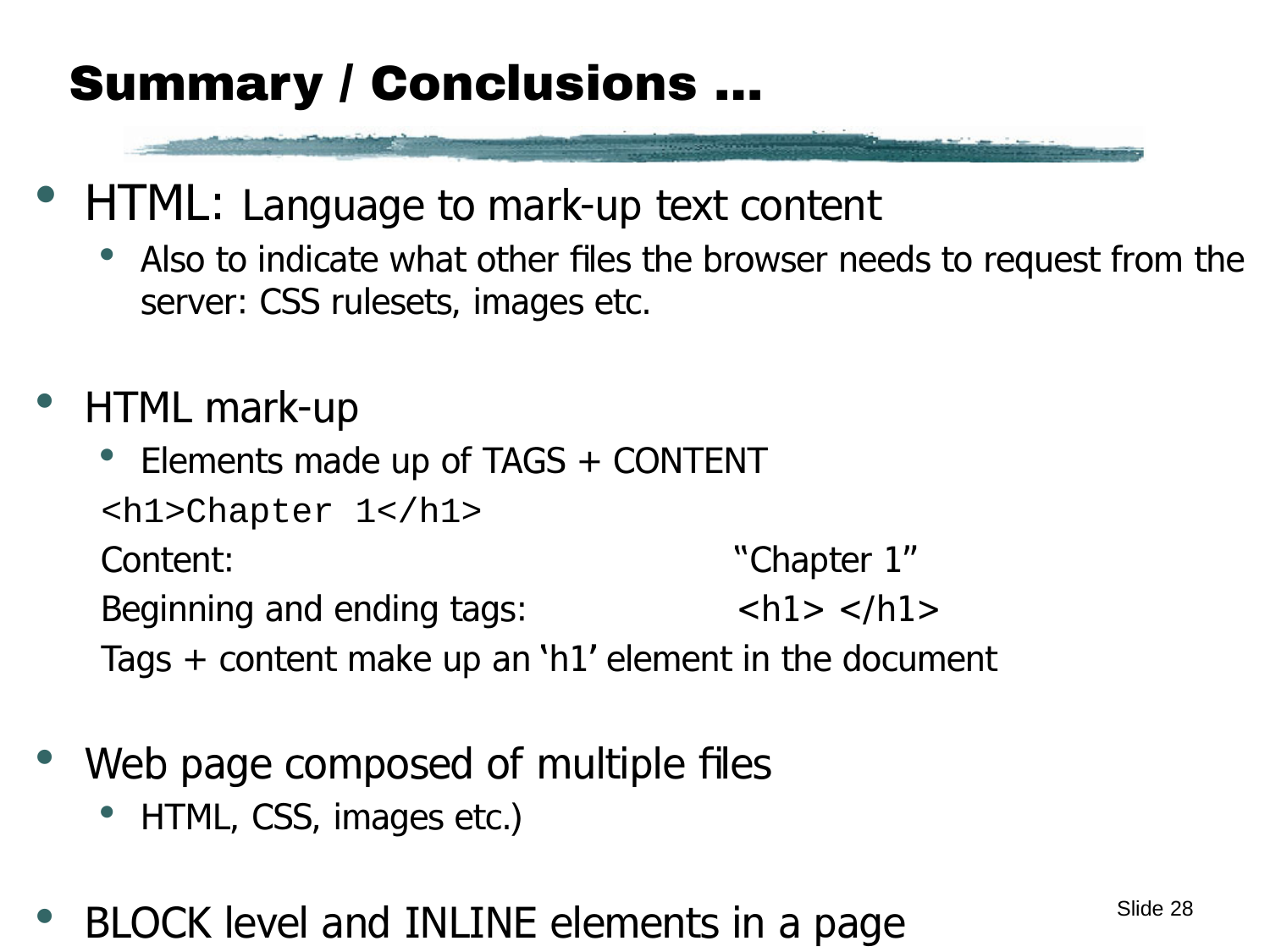

# Summary / Conclusions …
HTML: Language to mark-up text content
Also to indicate what other files the browser needs to request from the server: CSS rulesets, images etc.

HTML mark-up
Elements made up of TAGS + CONTENT
<h1>Chapter 1</h1>
Content:				“Chapter 1”
Beginning and ending tags:		<h1> </h1>
Tags + content make up an ‘h1’ element in the document

Web page composed of multiple files
HTML, CSS, images etc.)

BLOCK level and INLINE elements in a page

Slide 28